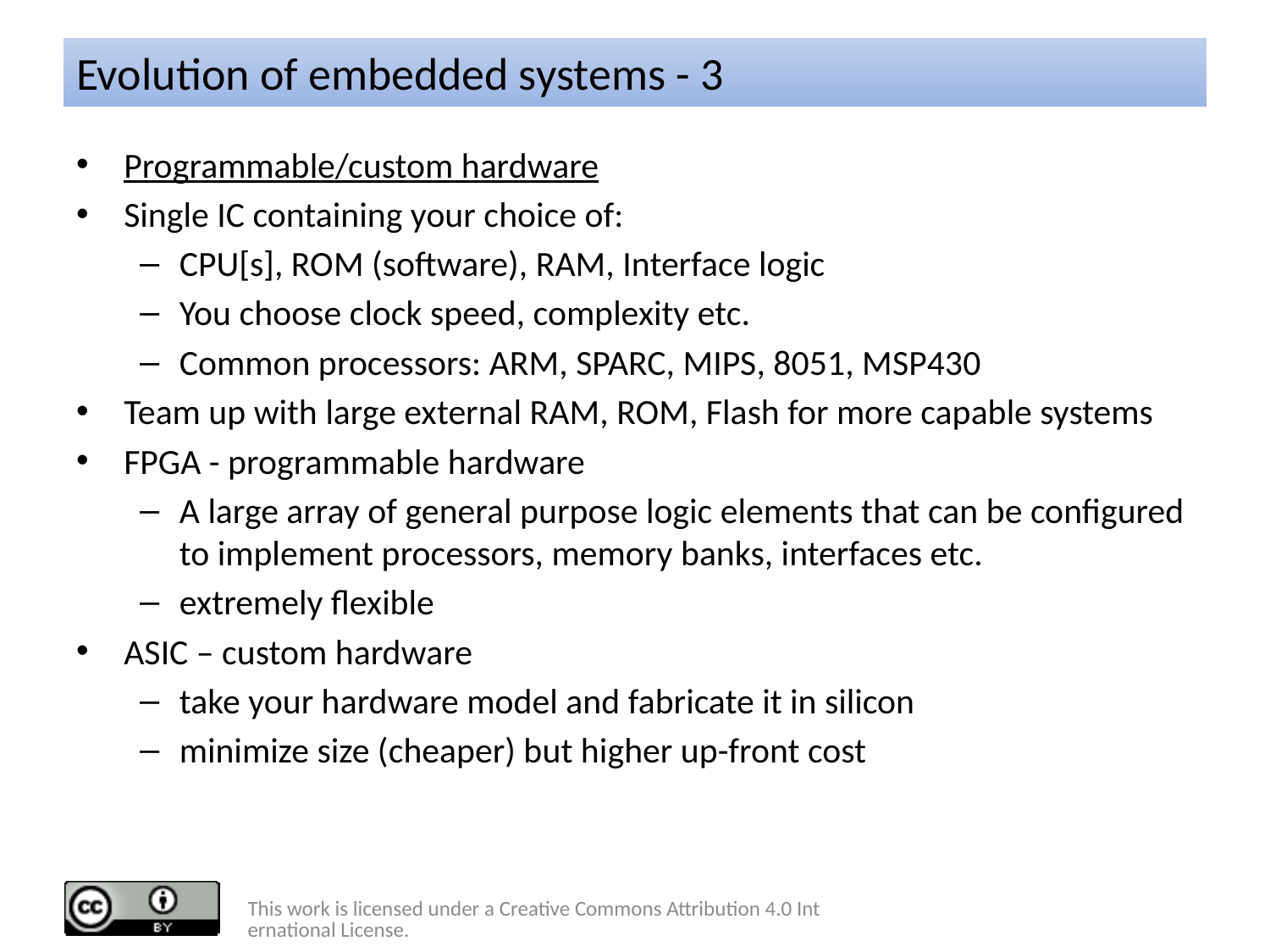

# Evolution of embedded systems - 3
Programmable/custom hardware
Single IC containing your choice of:
CPU[s], ROM (software), RAM, Interface logic
You choose clock speed, complexity etc.
Common processors: ARM, SPARC, MIPS, 8051, MSP430
Team up with large external RAM, ROM, Flash for more capable systems
FPGA - programmable hardware
A large array of general purpose logic elements that can be configured to implement processors, memory banks, interfaces etc.
extremely flexible
ASIC – custom hardware
take your hardware model and fabricate it in silicon
minimize size (cheaper) but higher up-front cost
This work is licensed under a Creative Commons Attribution 4.0 International License.